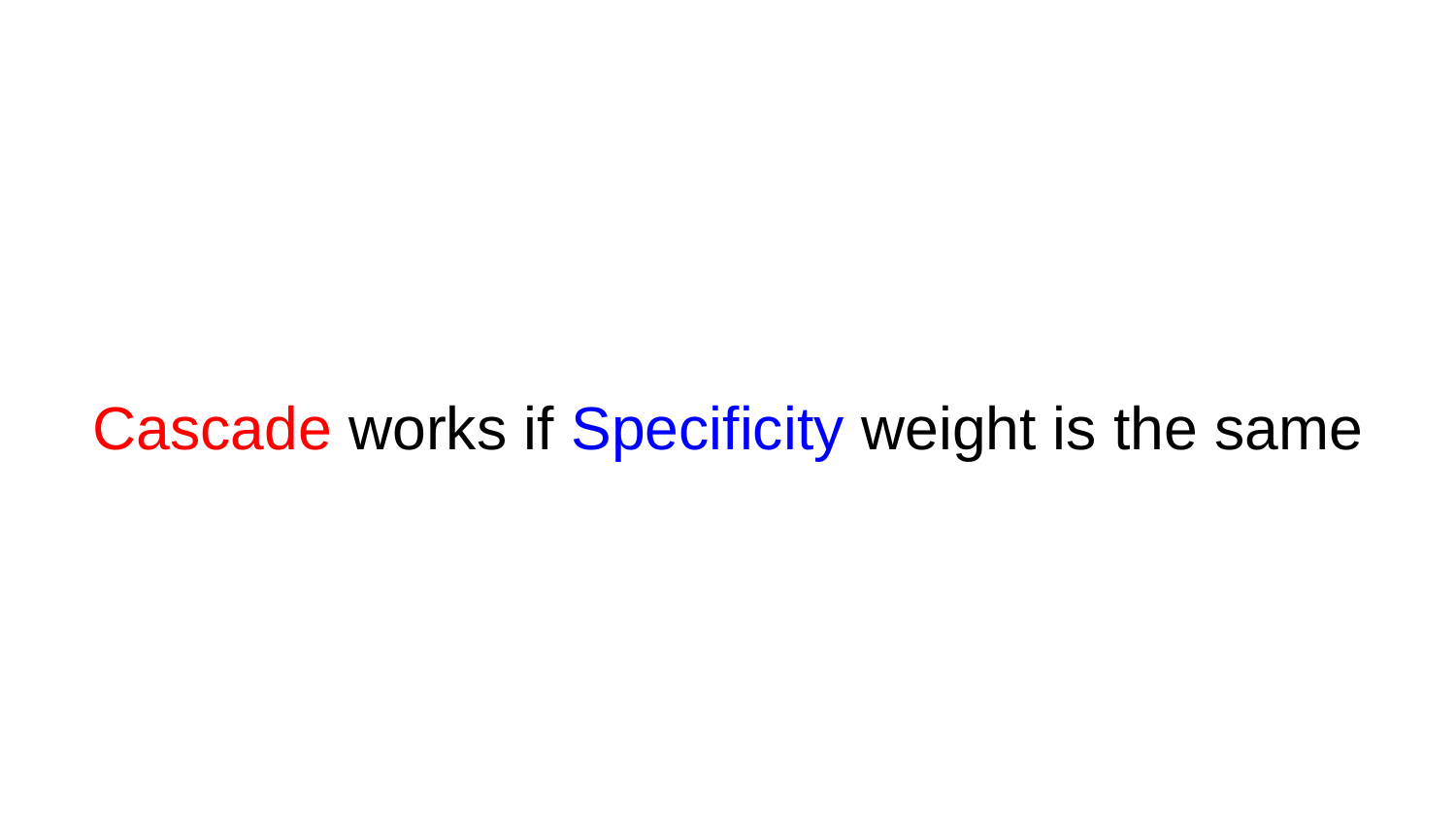

# Cascade works if Specificity weight is the same